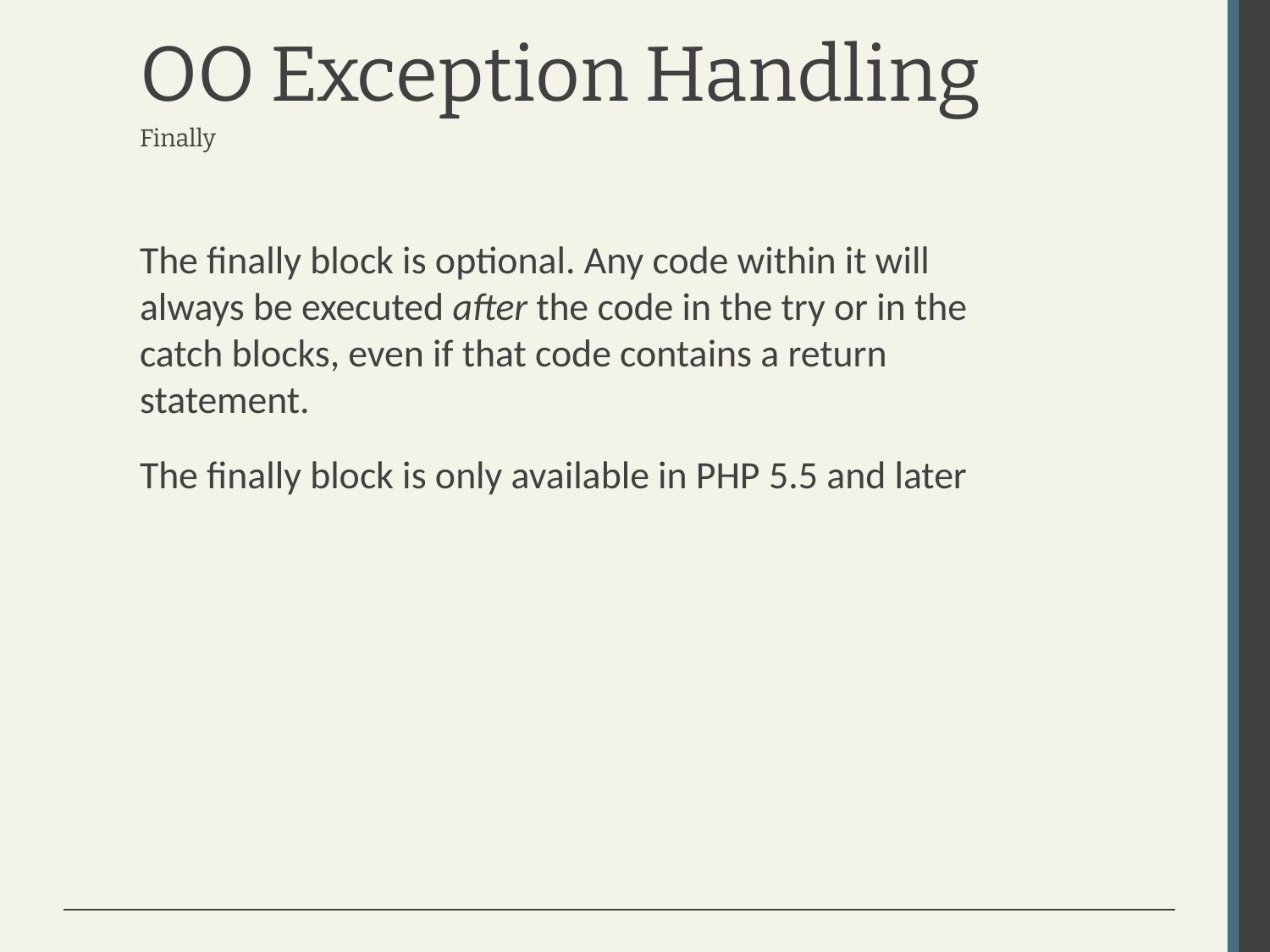

# OO Exception Handling
Finally
The finally block is optional. Any code within it will always be executed after the code in the try or in the catch blocks, even if that code contains a return statement.
The finally block is only available in PHP 5.5 and later